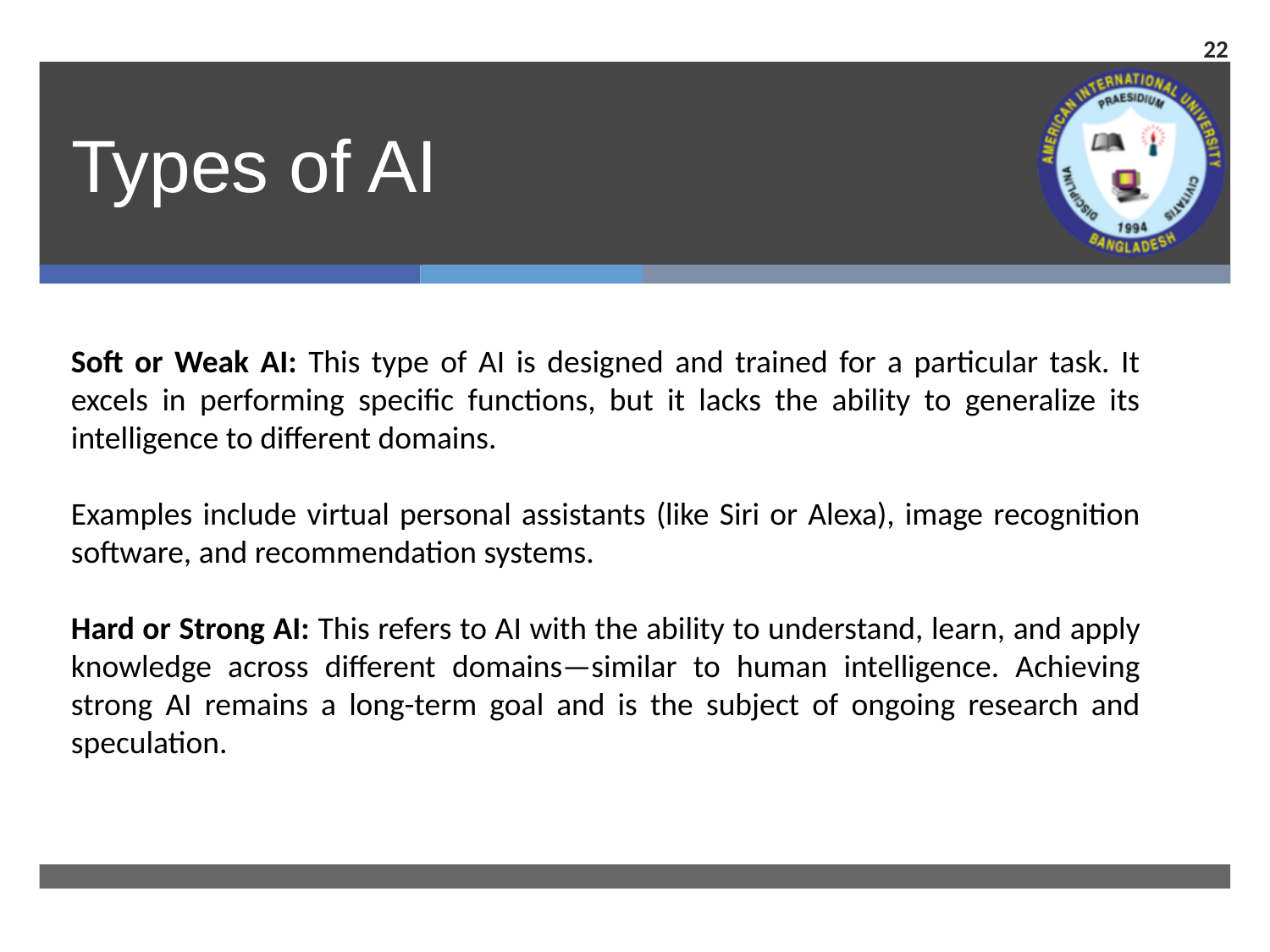

22
# Types of AI
Soft or Weak AI: This type of AI is designed and trained for a particular task. It excels in performing specific functions, but it lacks the ability to generalize its intelligence to different domains.

Examples include virtual personal assistants (like Siri or Alexa), image recognition software, and recommendation systems.

Hard or Strong AI: This refers to AI with the ability to understand, learn, and apply knowledge across different domains—similar to human intelligence. Achieving strong AI remains a long-term goal and is the subject of ongoing research and speculation.